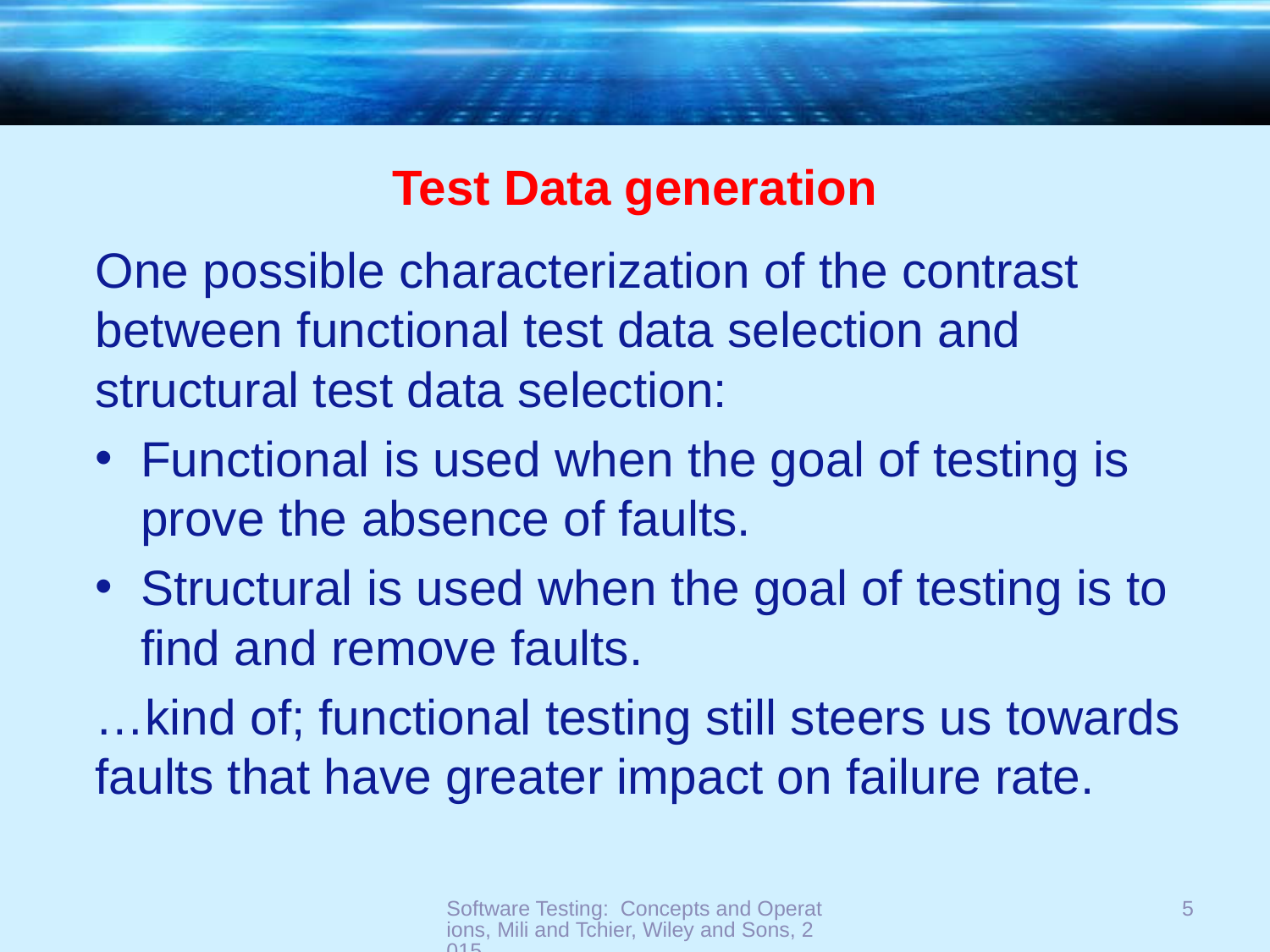

# Test Data generation
One possible characterization of the contrast between functional test data selection and structural test data selection:
Functional is used when the goal of testing is prove the absence of faults.
Structural is used when the goal of testing is to find and remove faults.
…kind of; functional testing still steers us towards faults that have greater impact on failure rate.
Software Testing:  Concepts and Operations, Mili and Tchier, Wiley and Sons, 2015
5